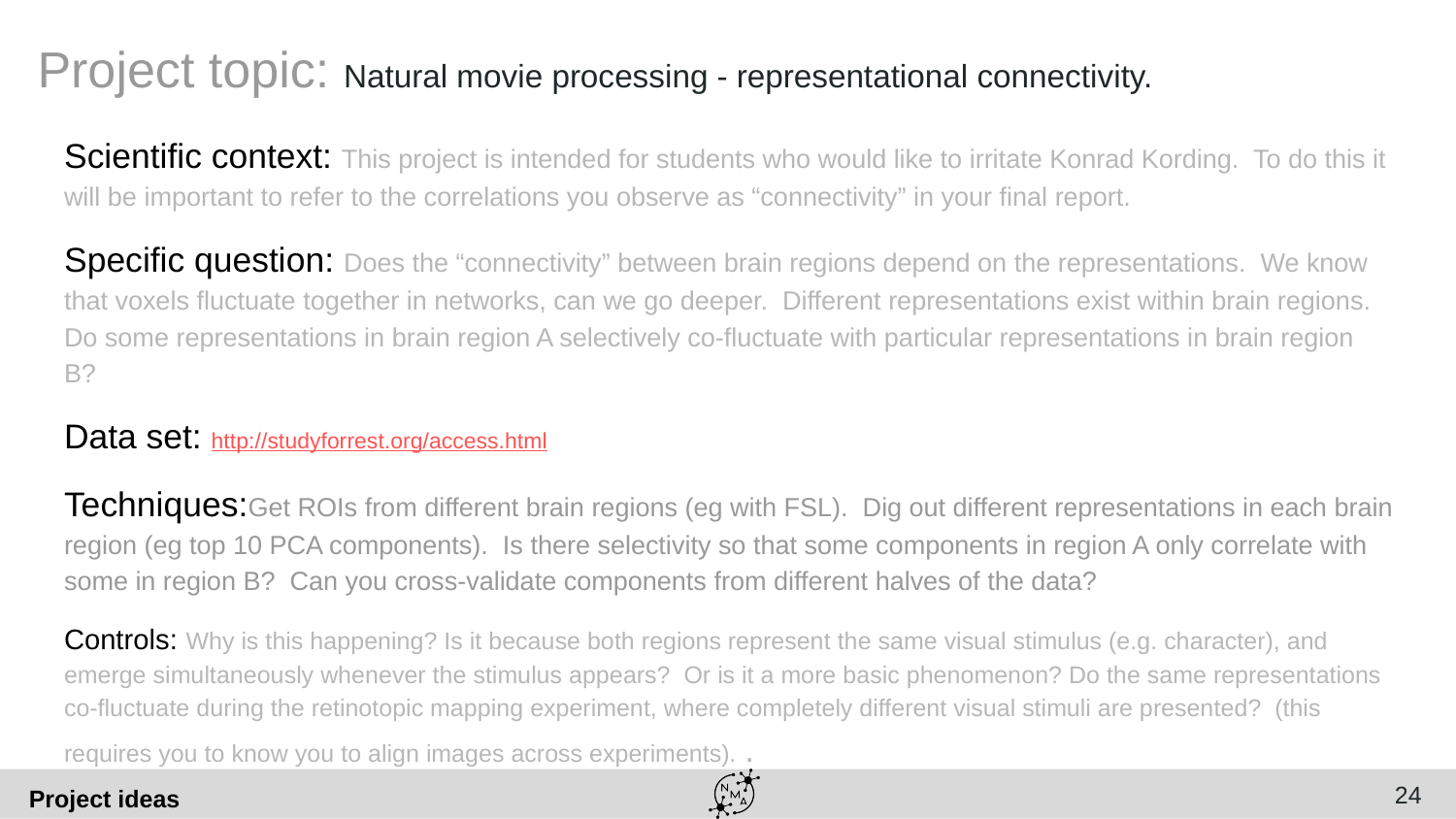

# Project topic: Natural movie processing - representational connectivity.
Scientific context: This project is intended for students who would like to irritate Konrad Kording.  To do this it will be important to refer to the correlations you observe as “connectivity” in your final report.
Specific question: Does the “connectivity” between brain regions depend on the representations.  We know that voxels fluctuate together in networks, can we go deeper.  Different representations exist within brain regions.  Do some representations in brain region A selectively co-fluctuate with particular representations in brain region B?
Data set: http://studyforrest.org/access.html
Techniques:Get ROIs from different brain regions (eg with FSL).  Dig out different representations in each brain region (eg top 10 PCA components).  Is there selectivity so that some components in region A only correlate with some in region B?  Can you cross-validate components from different halves of the data?
Controls: Why is this happening? Is it because both regions represent the same visual stimulus (e.g. character), and emerge simultaneously whenever the stimulus appears?  Or is it a more basic phenomenon? Do the same representations co-fluctuate during the retinotopic mapping experiment, where completely different visual stimuli are presented?  (this requires you to know you to align images across experiments). .
24